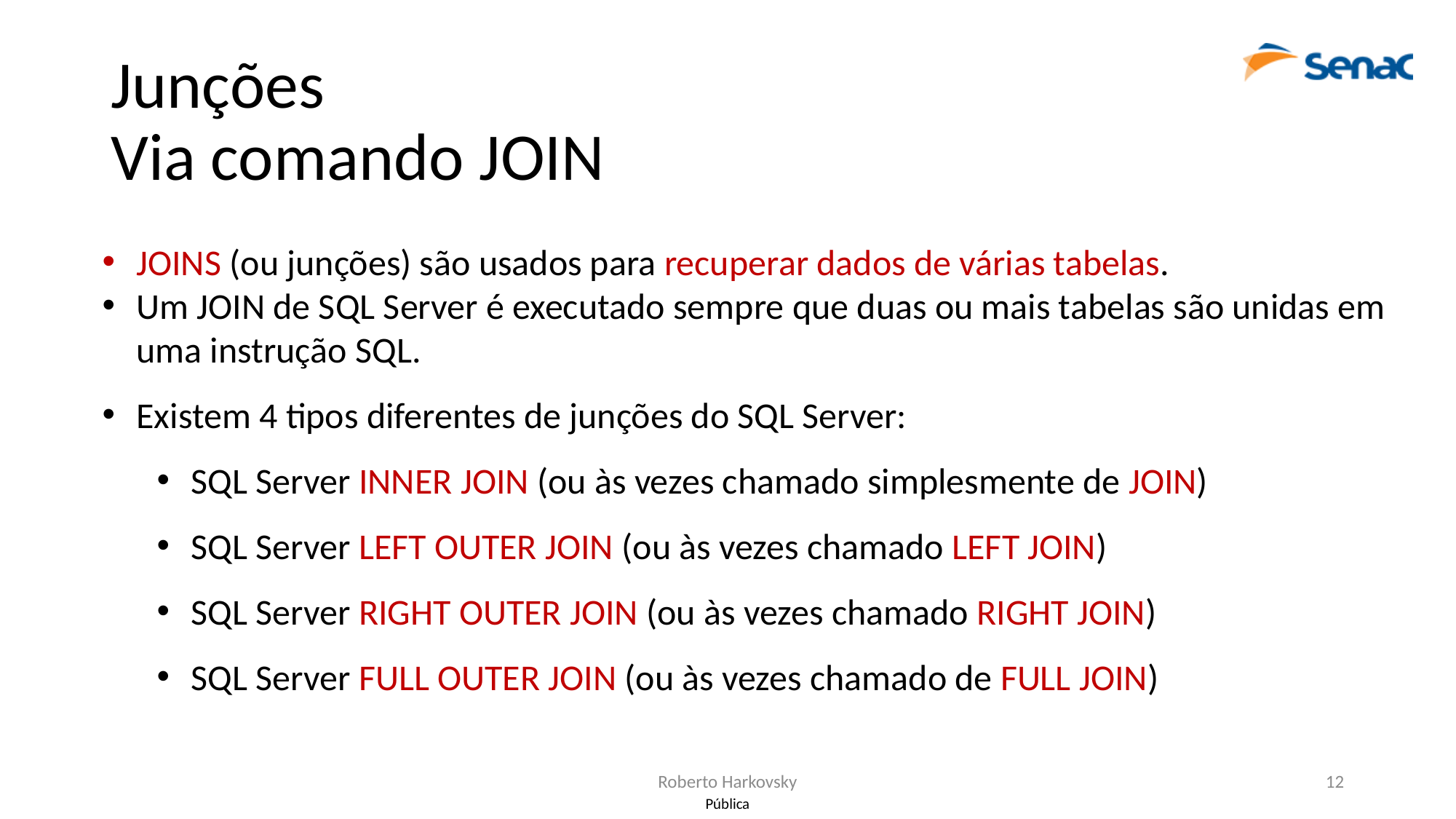

# Junções Via comando JOIN
JOINS (ou junções) são usados para recuperar dados de várias tabelas.
Um JOIN de SQL Server é executado sempre que duas ou mais tabelas são unidas em uma instrução SQL.
Existem 4 tipos diferentes de junções do SQL Server:
SQL Server INNER JOIN (ou às vezes chamado simplesmente de JOIN)
SQL Server LEFT OUTER JOIN (ou às vezes chamado LEFT JOIN)
SQL Server RIGHT OUTER JOIN (ou às vezes chamado RIGHT JOIN)
SQL Server FULL OUTER JOIN (ou às vezes chamado de FULL JOIN)

Roberto Harkovsky
12